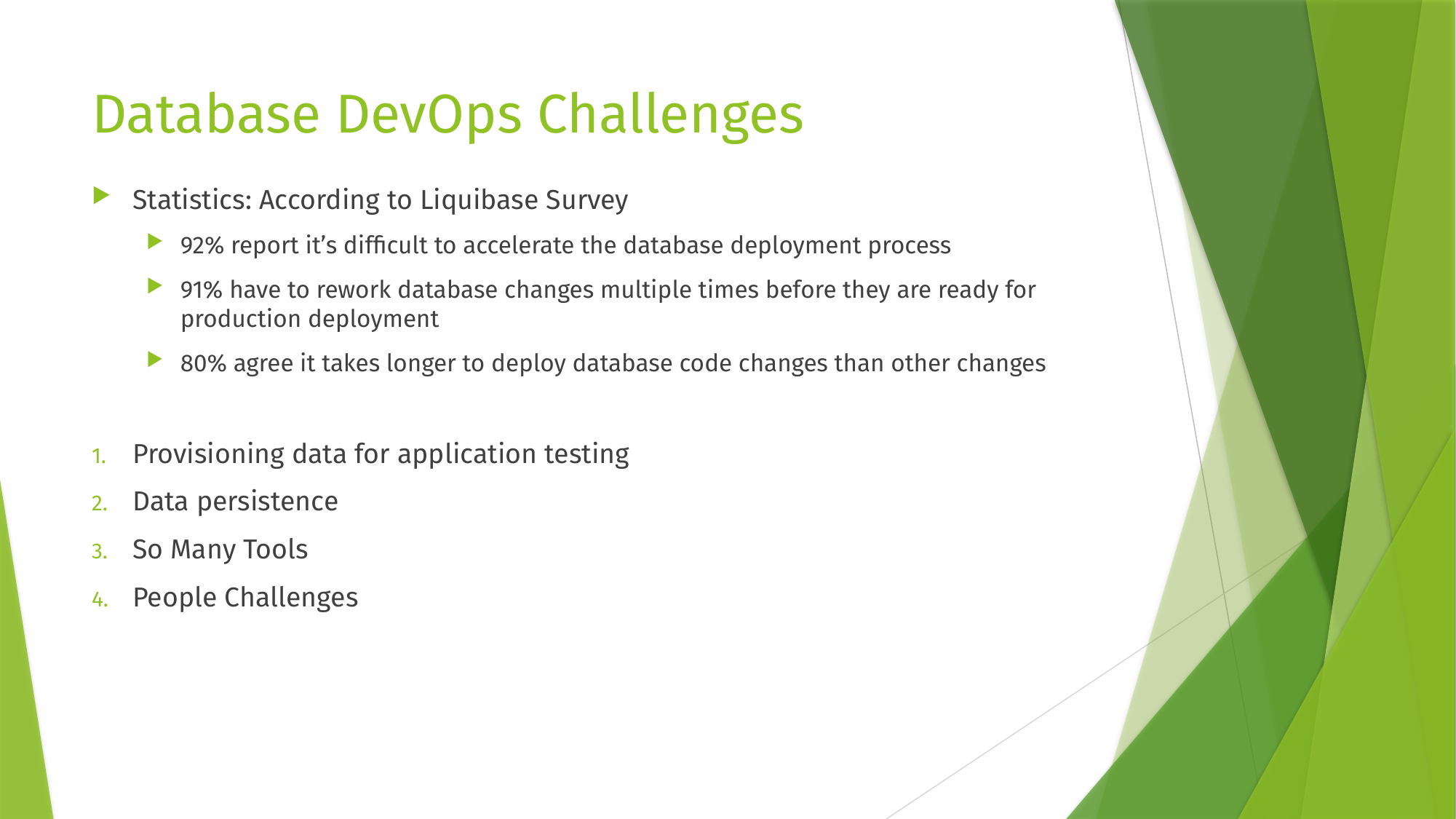

# Database DevOps Challenges
Statistics: According to Liquibase Survey
92% report it’s difficult to accelerate the database deployment process
91% have to rework database changes multiple times before they are ready for production deployment
80% agree it takes longer to deploy database code changes than other changes

Provisioning data for application testing
Data persistence
So Many Tools
People Challenges